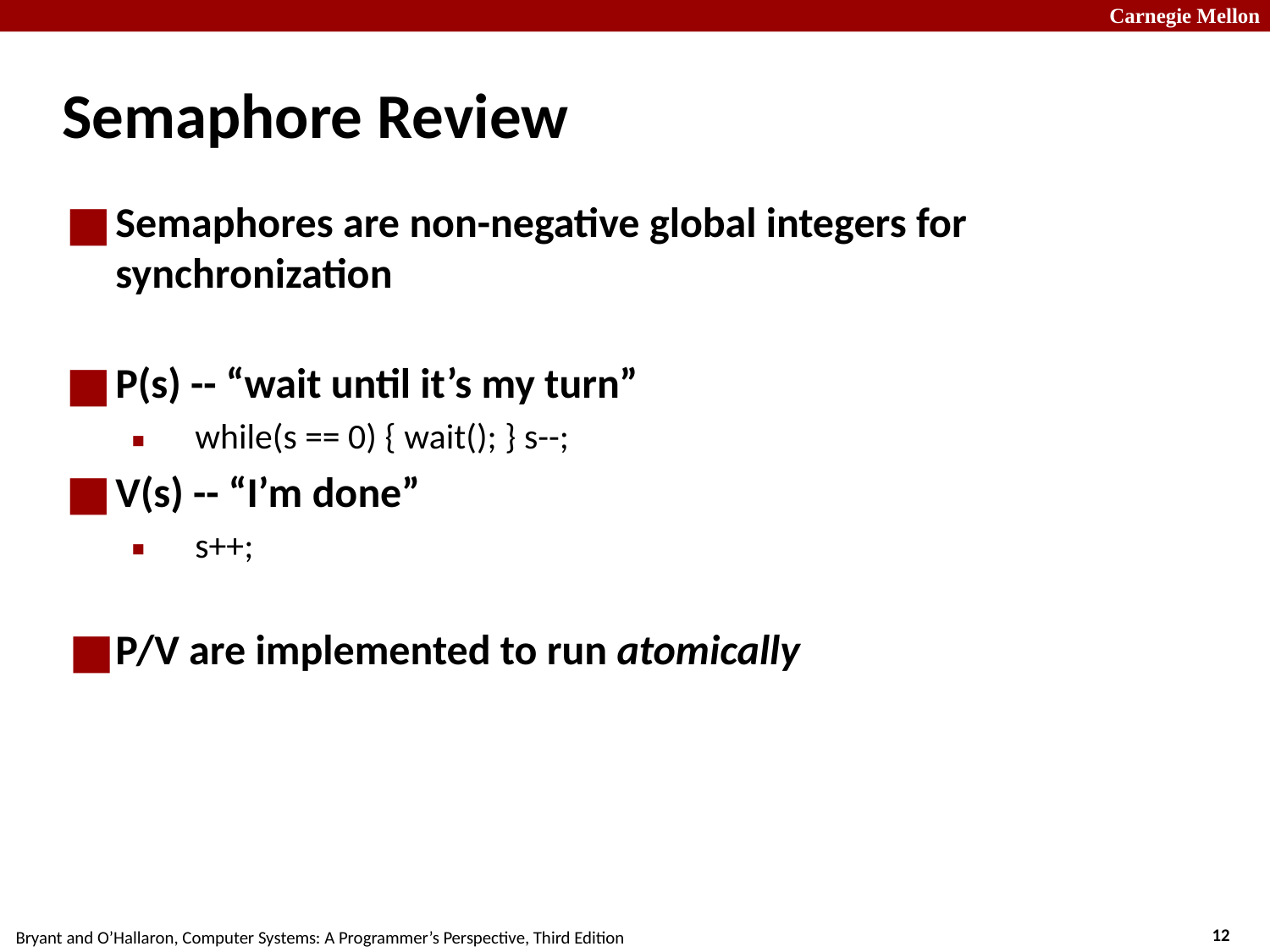

Semaphore Review
Semaphores are non-negative global integers for synchronization

P(s) -- “wait until it’s my turn”
   while(s == 0) { wait(); } s--;
V(s) -- “I’m done”
   s++;

P/V are implemented to run atomically